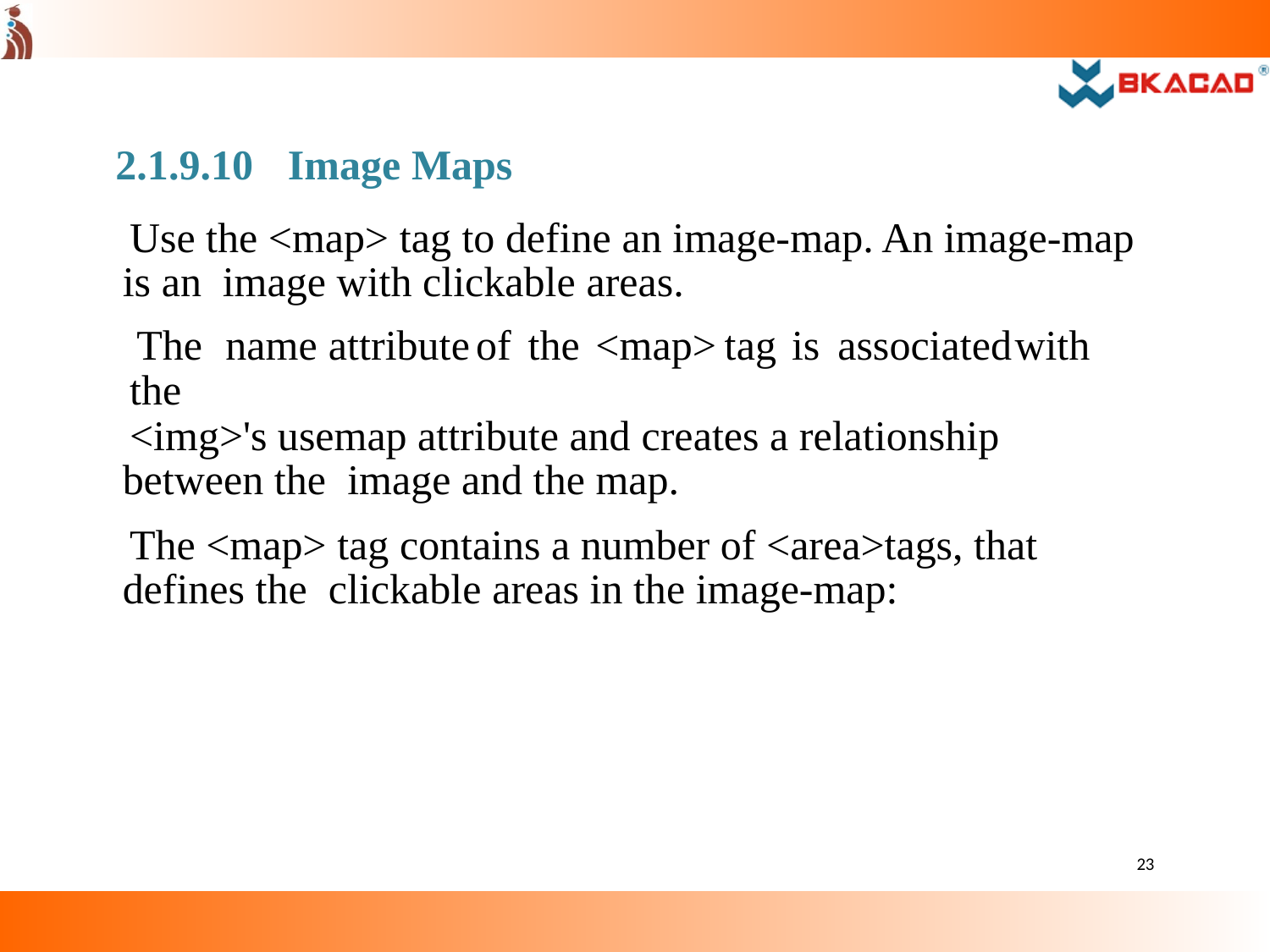

2.1.9.10	Image Maps
Use the <map> tag to define an image-map. An image-map is an  image with clickable areas.
The	name	attribute	of	the	<map>	tag	is	associated	with	the
<img>'s usemap attribute and creates a relationship between the  image and the map.
The <map> tag contains a number of <area>tags, that defines the  clickable areas in the image-map:
23